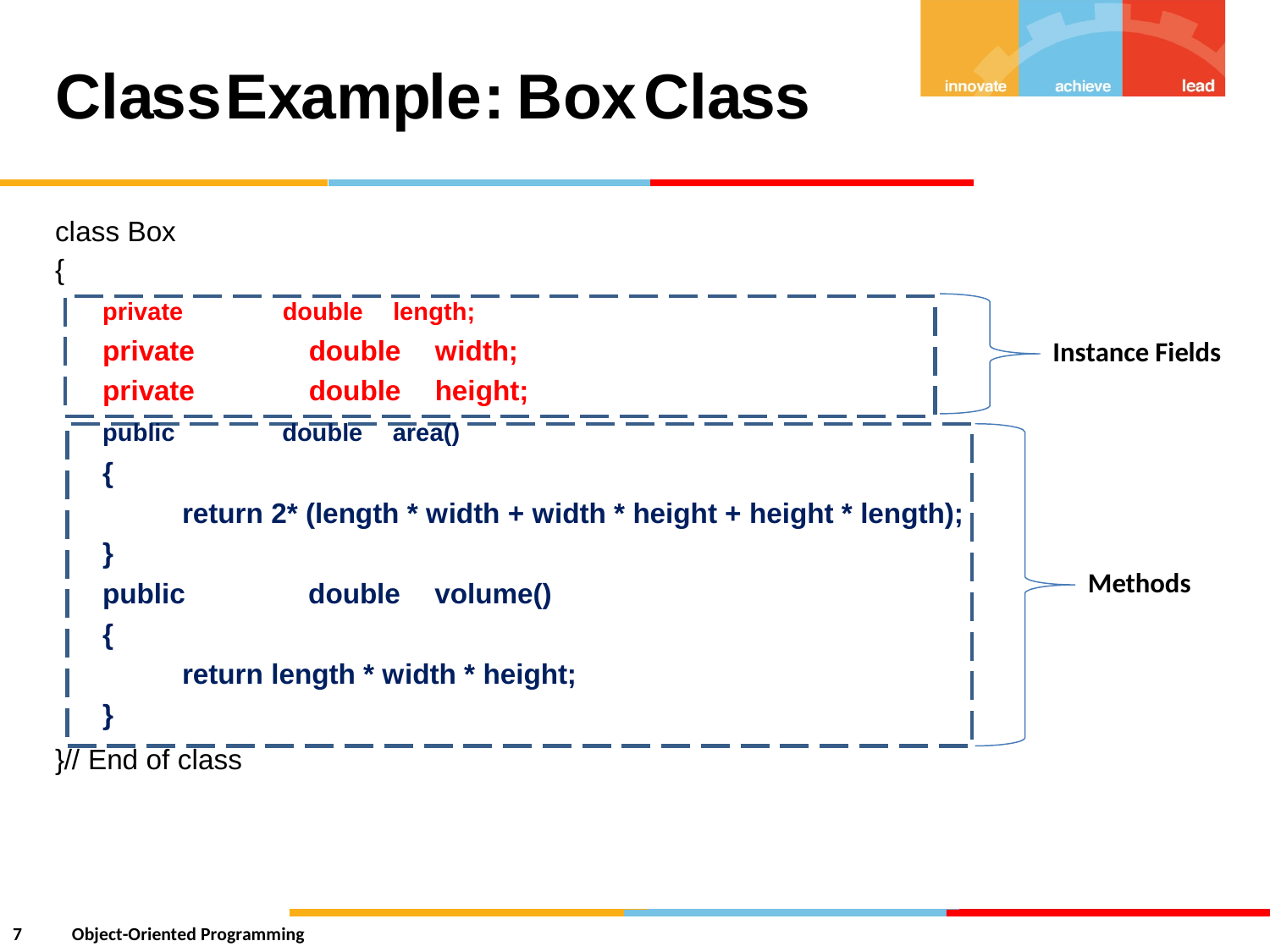

Class
Example
:
Box
Class

class Box
{

private              double    length;
private              double    width;
private              double    height;

Instance Fields

public               double    area()
{
return 2* (length * width + width * height + height * length);
}
public               double    volume()
{
return length * width * height;
}
Methods
}// End of class

7
Object-Oriented Programming